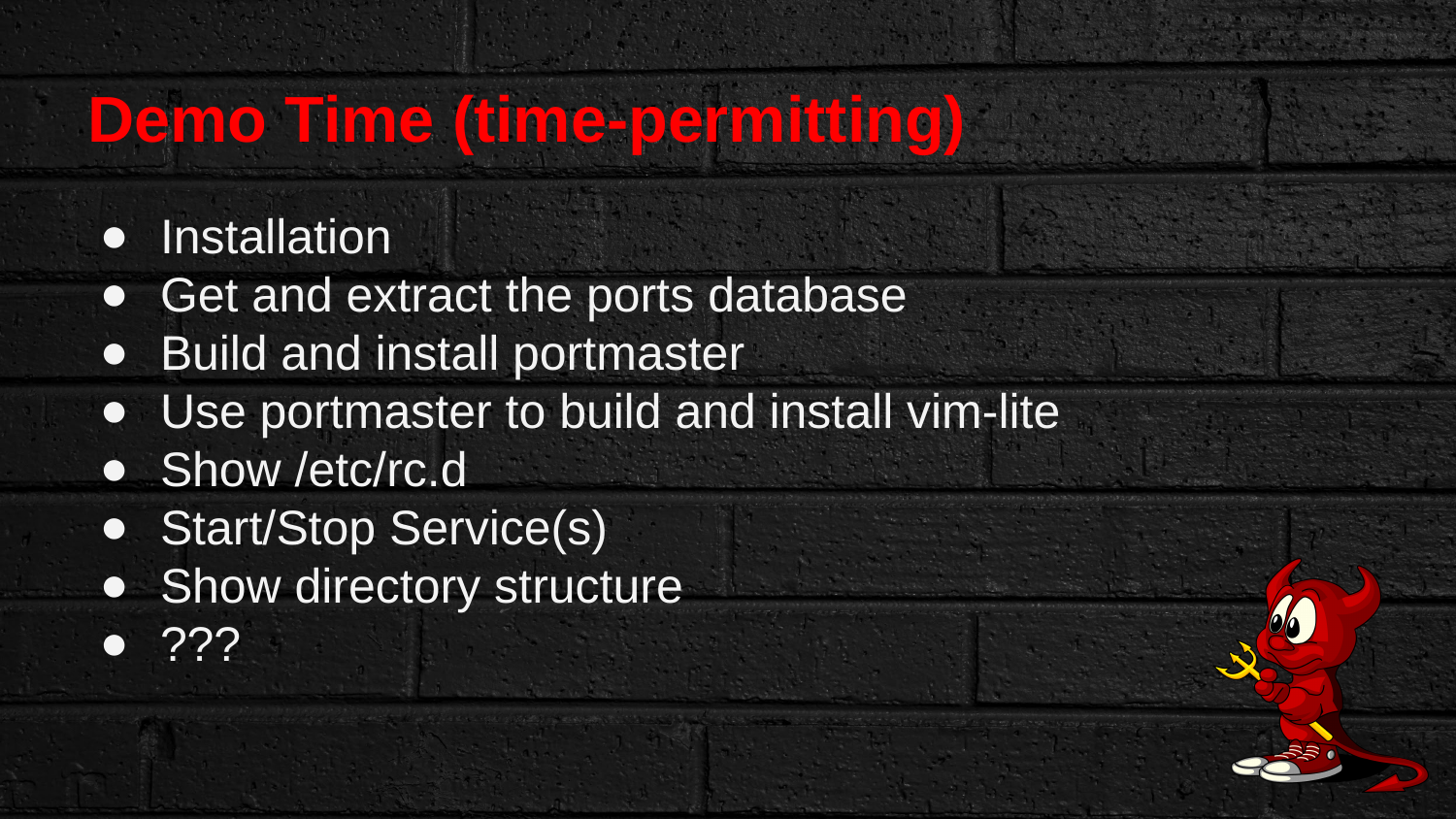

# Demo Time (time-permitting)
Installation
Get and extract the ports database
Build and install portmaster
Use portmaster to build and install vim-lite
Show /etc/rc.d
Start/Stop Service(s)
Show directory structure
???